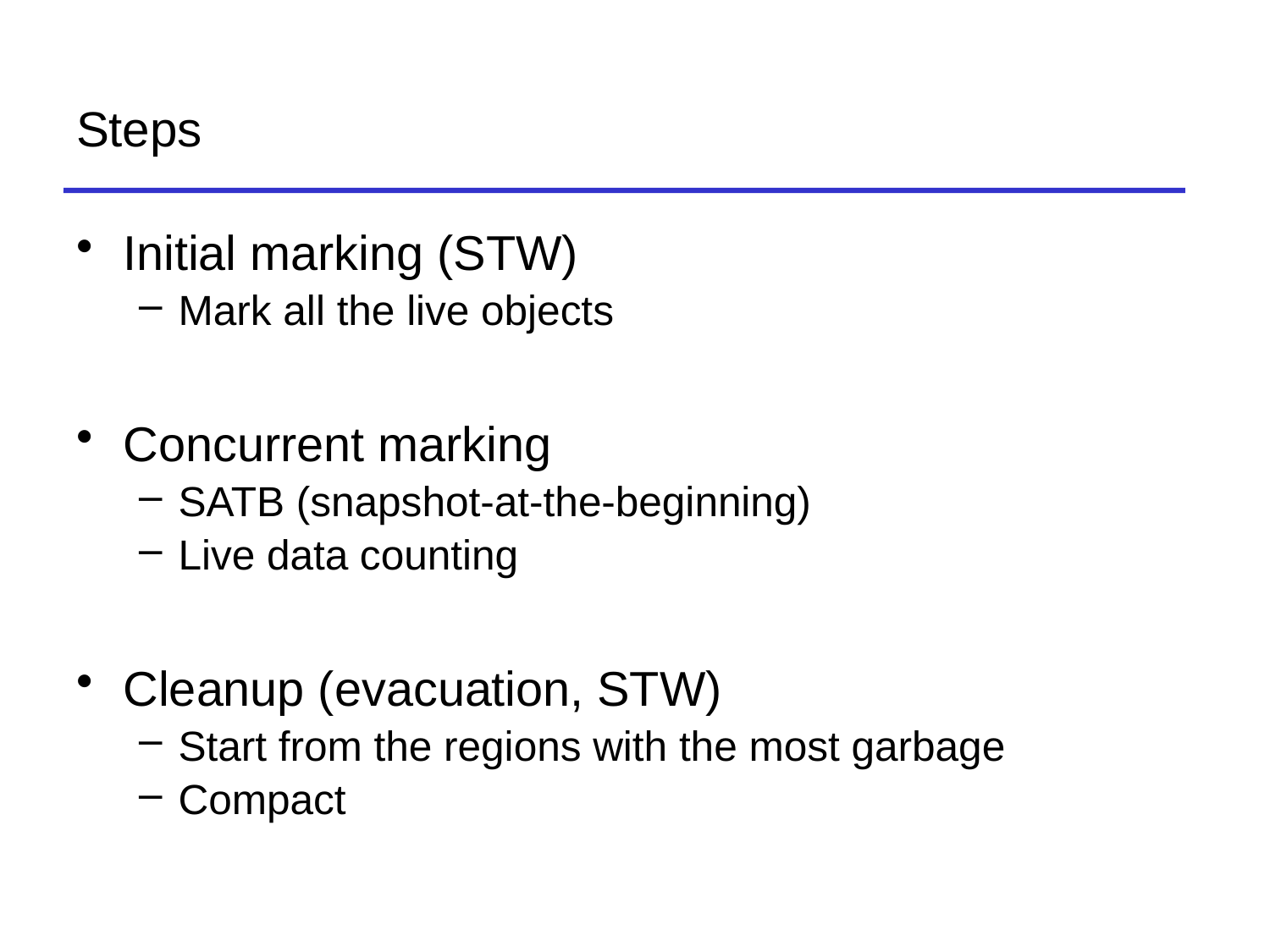

# Steps
Initial marking (STW)
Mark all the live objects

Concurrent marking
SATB (snapshot-at-the-beginning)
Live data counting

Cleanup (evacuation, STW)
Start from the regions with the most garbage
Compact